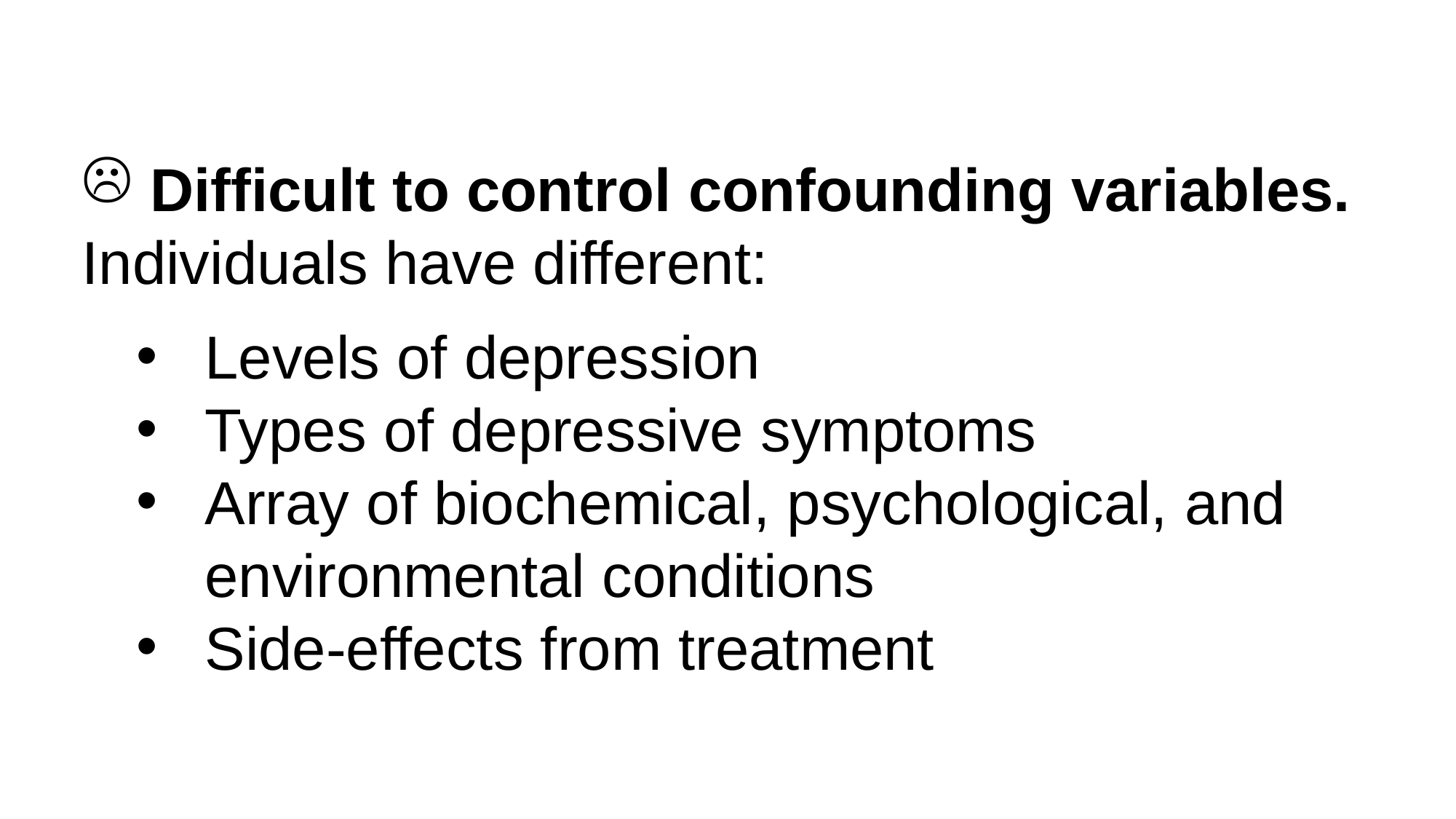

Difficult to control confounding variables.
Individuals have different:

Levels of depression
Types of depressive symptoms
Array of biochemical, psychological, and environmental conditions
Side-effects from treatment